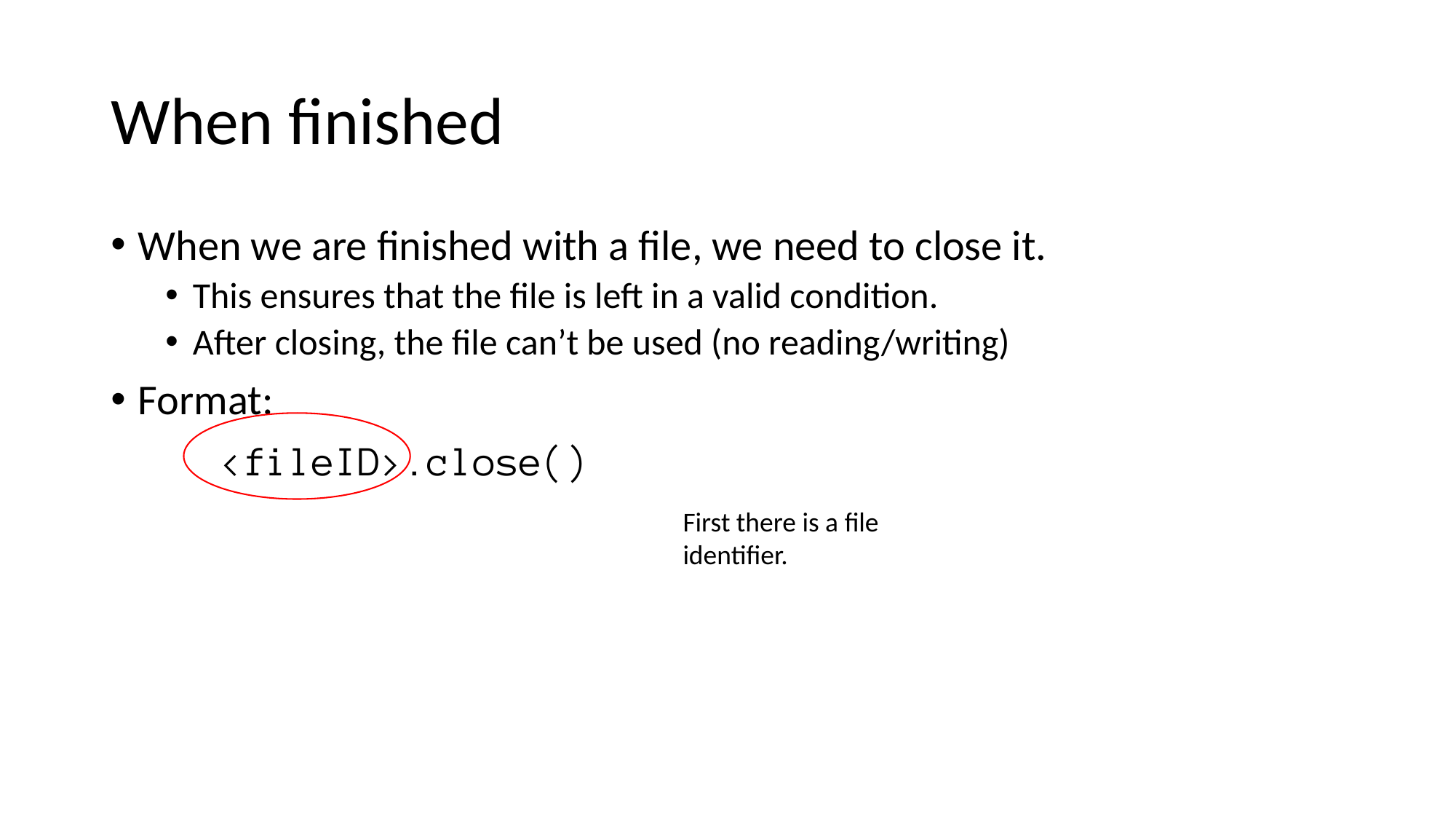

# When finished
When we are finished with a file, we need to close it.
This ensures that the file is left in a valid condition.
After closing, the file can’t be used (no reading/writing)
Format:
	<fileID>.close()

First there is a file identifier.